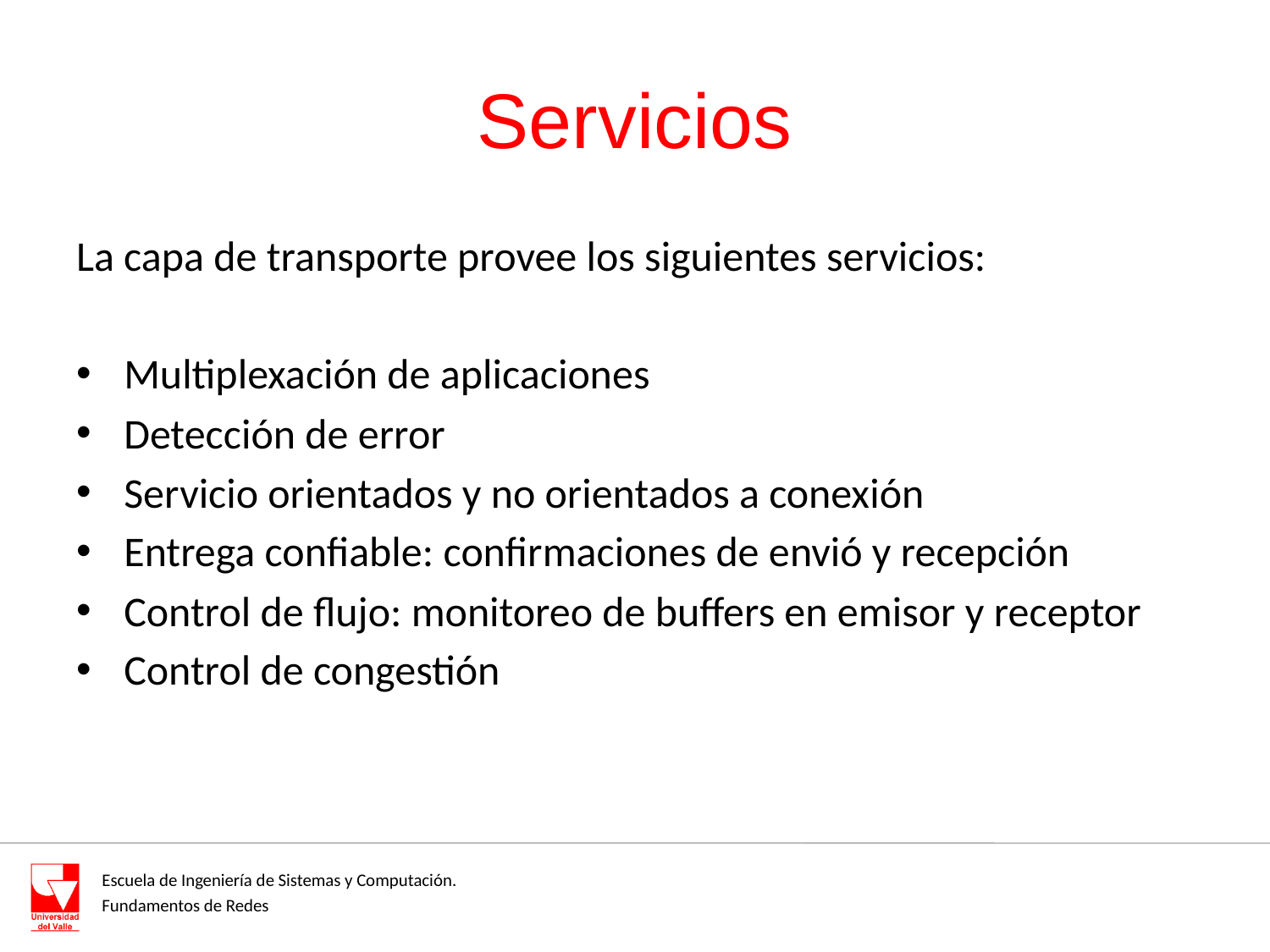

# Servicios
La capa de transporte provee los siguientes servicios:

Multiplexación de aplicaciones
Detección de error
Servicio orientados y no orientados a conexión
Entrega confiable: confirmaciones de envió y recepción
Control de flujo: monitoreo de buffers en emisor y receptor
Control de congestión